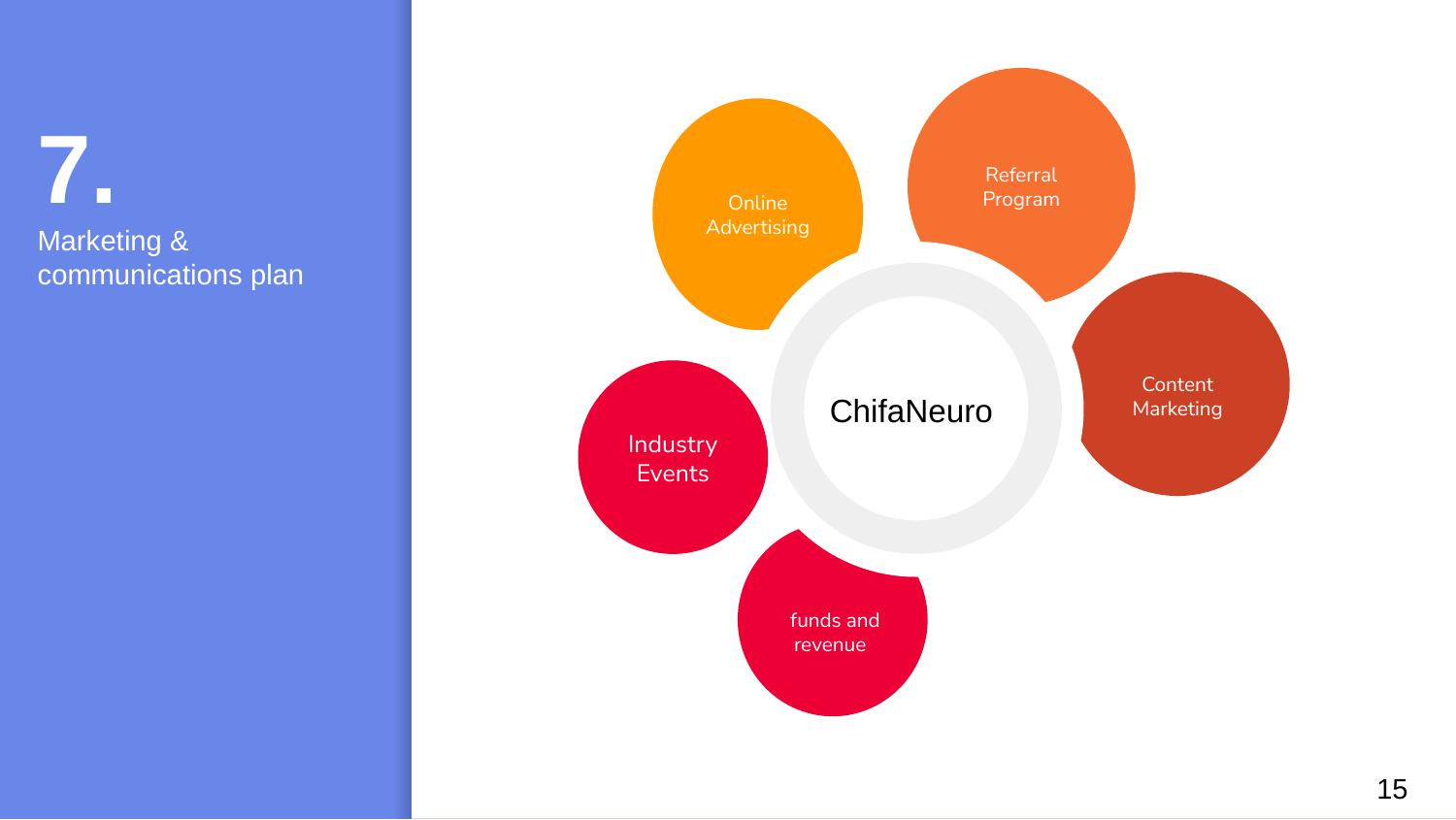

Referral Program
Online Advertising

Content Marketing

 funds and revenue
# 7. Marketing & communications plan
  ChifaNeuro

Industry Events
15